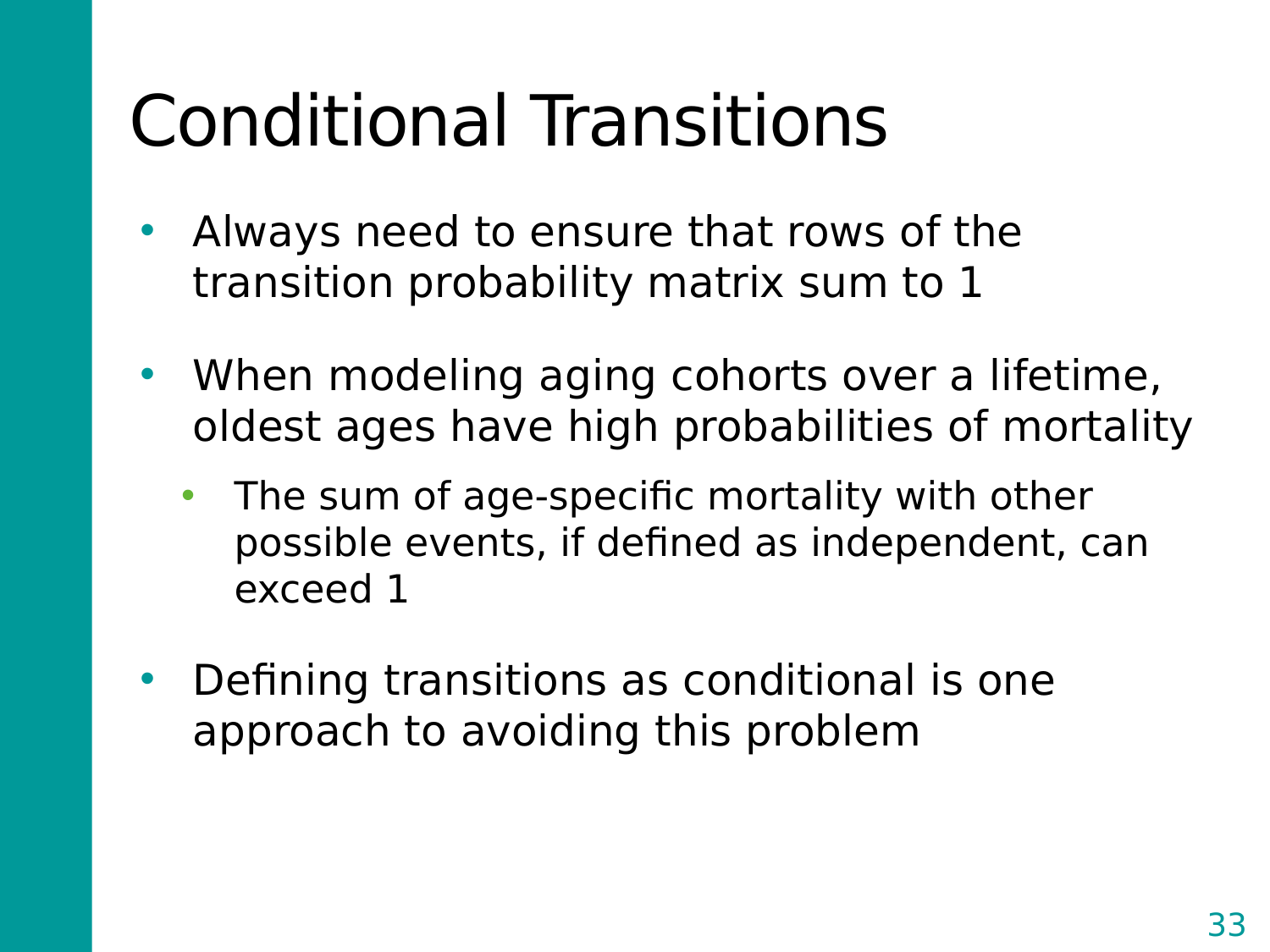

# Conditional Transitions
Always need to ensure that rows of the transition probability matrix sum to 1
When modeling aging cohorts over a lifetime, oldest ages have high probabilities of mortality
The sum of age-specific mortality with other possible events, if defined as independent, can exceed 1
Defining transitions as conditional is one approach to avoiding this problem
33